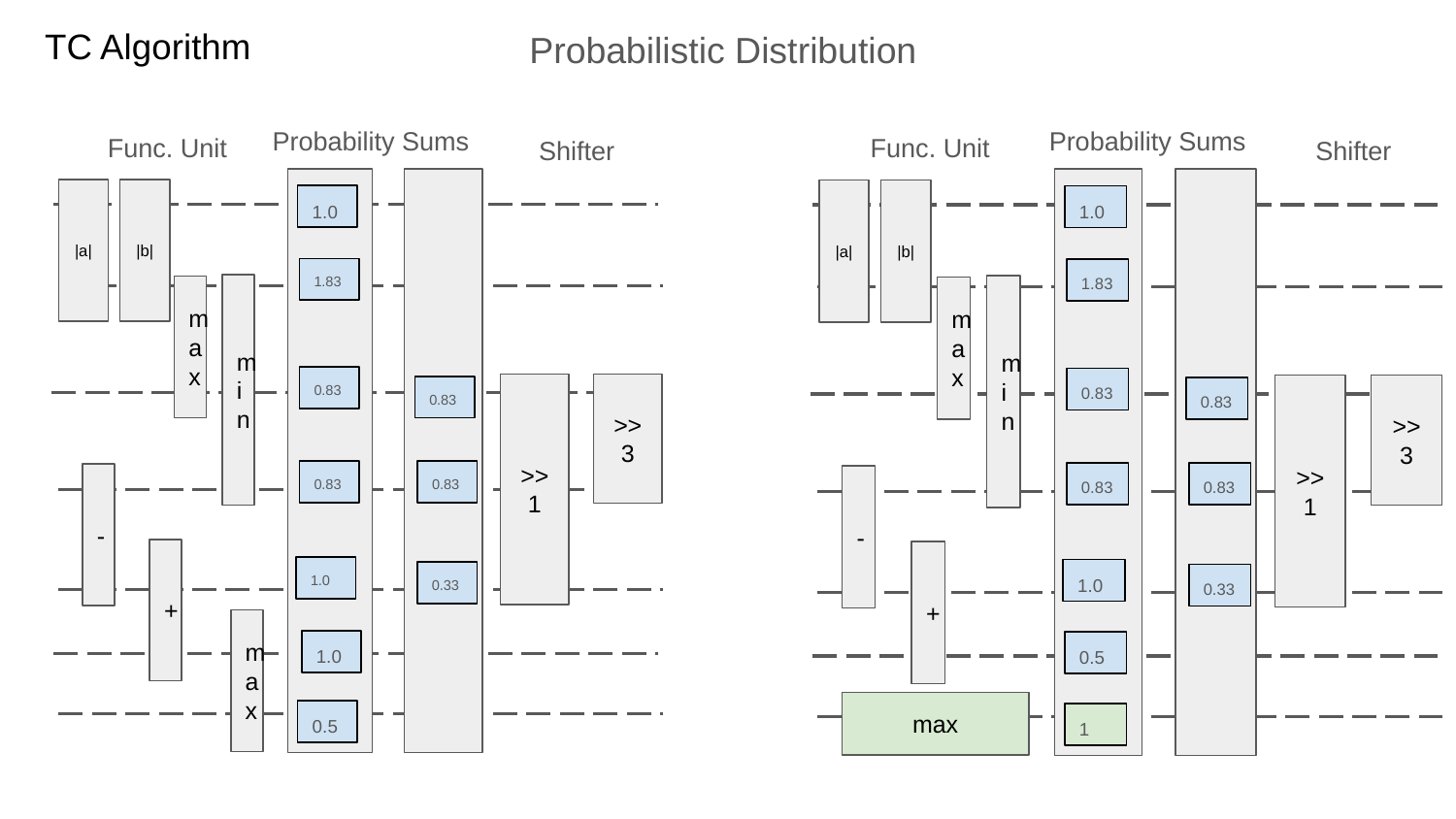

# TC Algorithm
Probabilistic Distribution
Probability Sums
Probability Sums
Func. Unit
Func. Unit
Shifter
Shifter

|a|
|b|
|a|
|b|
1.0
1.0
1.83
1.83
min
min
max
max
0.83
0.83
>>1
>>3
>>1
>>3
0.83
0.83
0.83
0.83
0.83
0.83
-
-
+
+
1.0
1.0
0.33
0.33
max
1.0
0.5
max
0.5
1